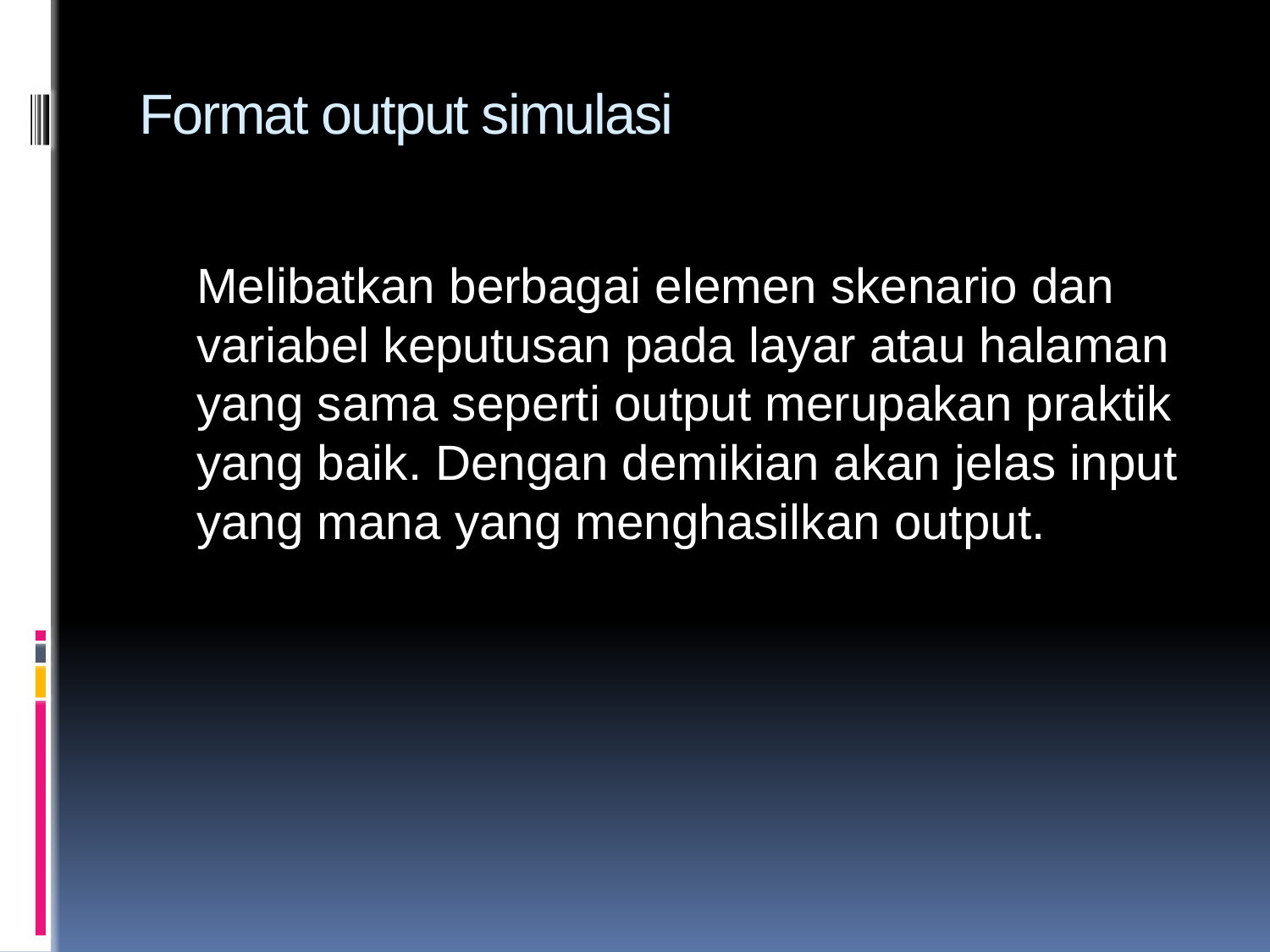

# Format output simulasi
	Melibatkan berbagai elemen skenario dan variabel keputusan pada layar atau halaman yang sama seperti output merupakan praktik yang baik. Dengan demikian akan jelas input yang mana yang menghasilkan output.